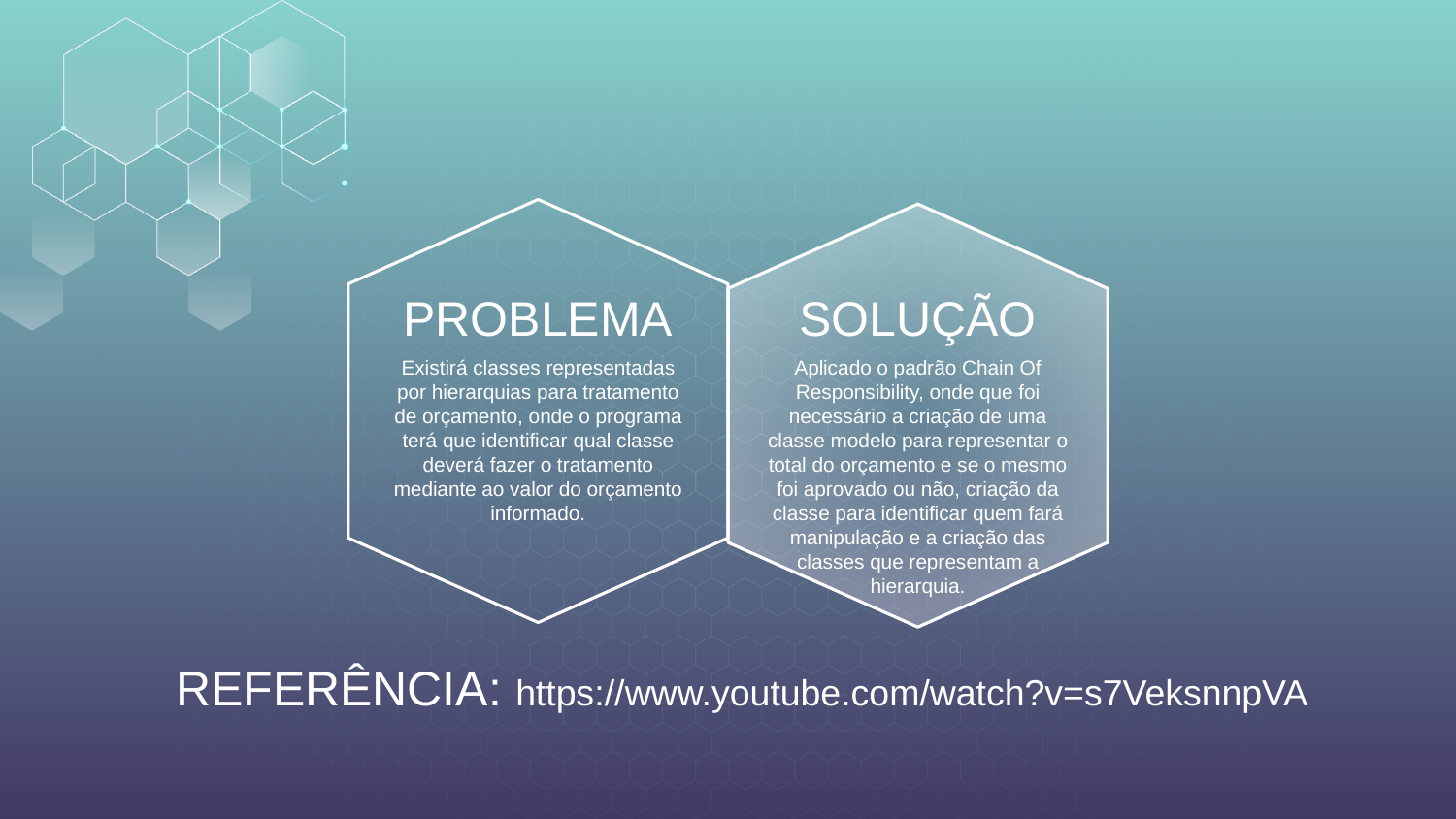

PROBLEMA
SOLUÇÃO
Existirá classes representadas por hierarquias para tratamento de orçamento, onde o programa terá que identificar qual classe deverá fazer o tratamento mediante ao valor do orçamento informado.
Aplicado o padrão Chain Of Responsibility, onde que foi necessário a criação de uma classe modelo para representar o total do orçamento e se o mesmo foi aprovado ou não, criação da classe para identificar quem fará manipulação e a criação das classes que representam a hierarquia.

REFERÊNCIA: https://www.youtube.com/watch?v=s7VeksnnpVA